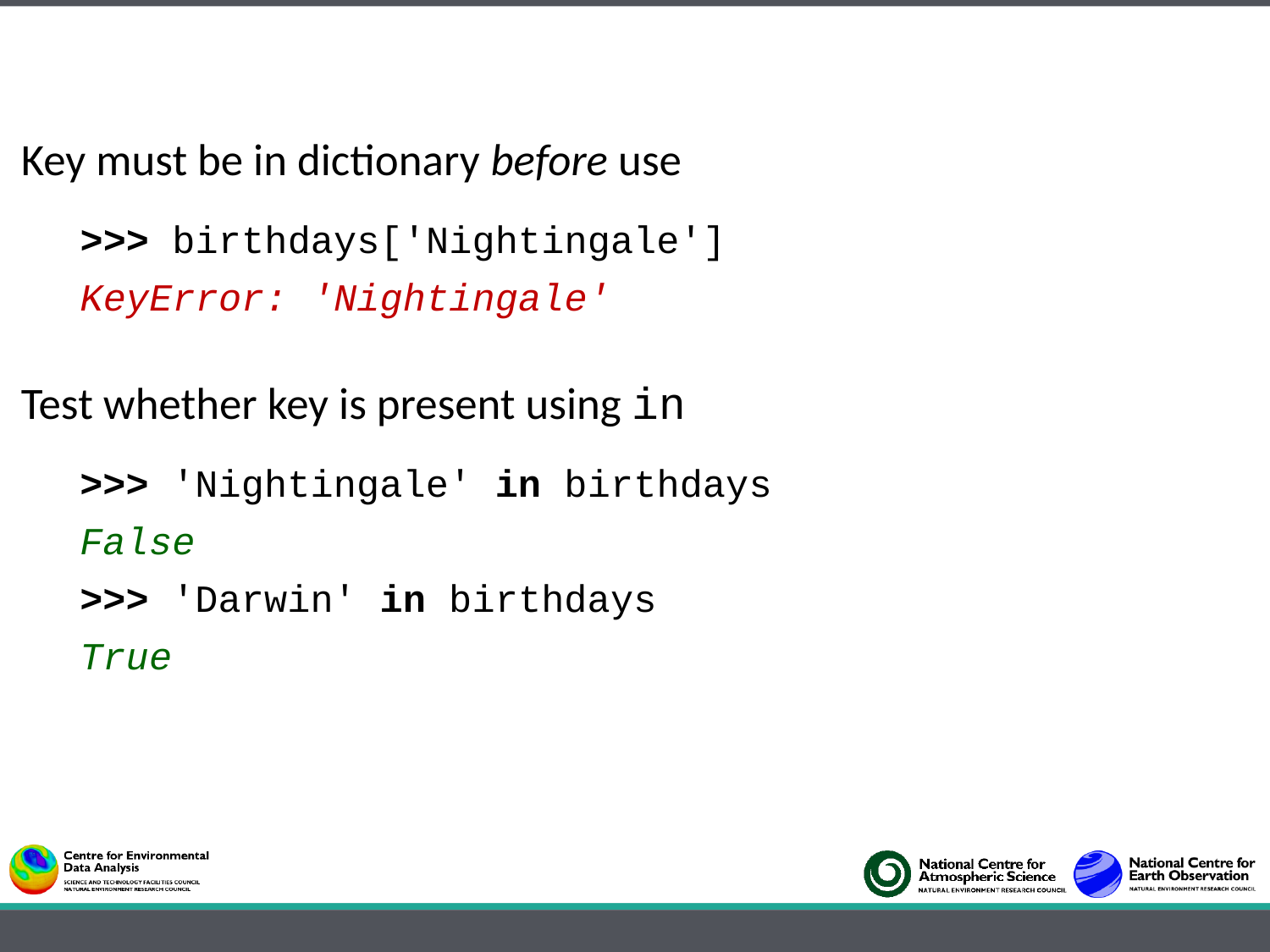

Key must be in dictionary before use
>>> birthdays['Nightingale']
KeyError: 'Nightingale'
Test whether key is present using in
>>> 'Nightingale' in birthdays
False
>>> 'Darwin' in birthdays
True